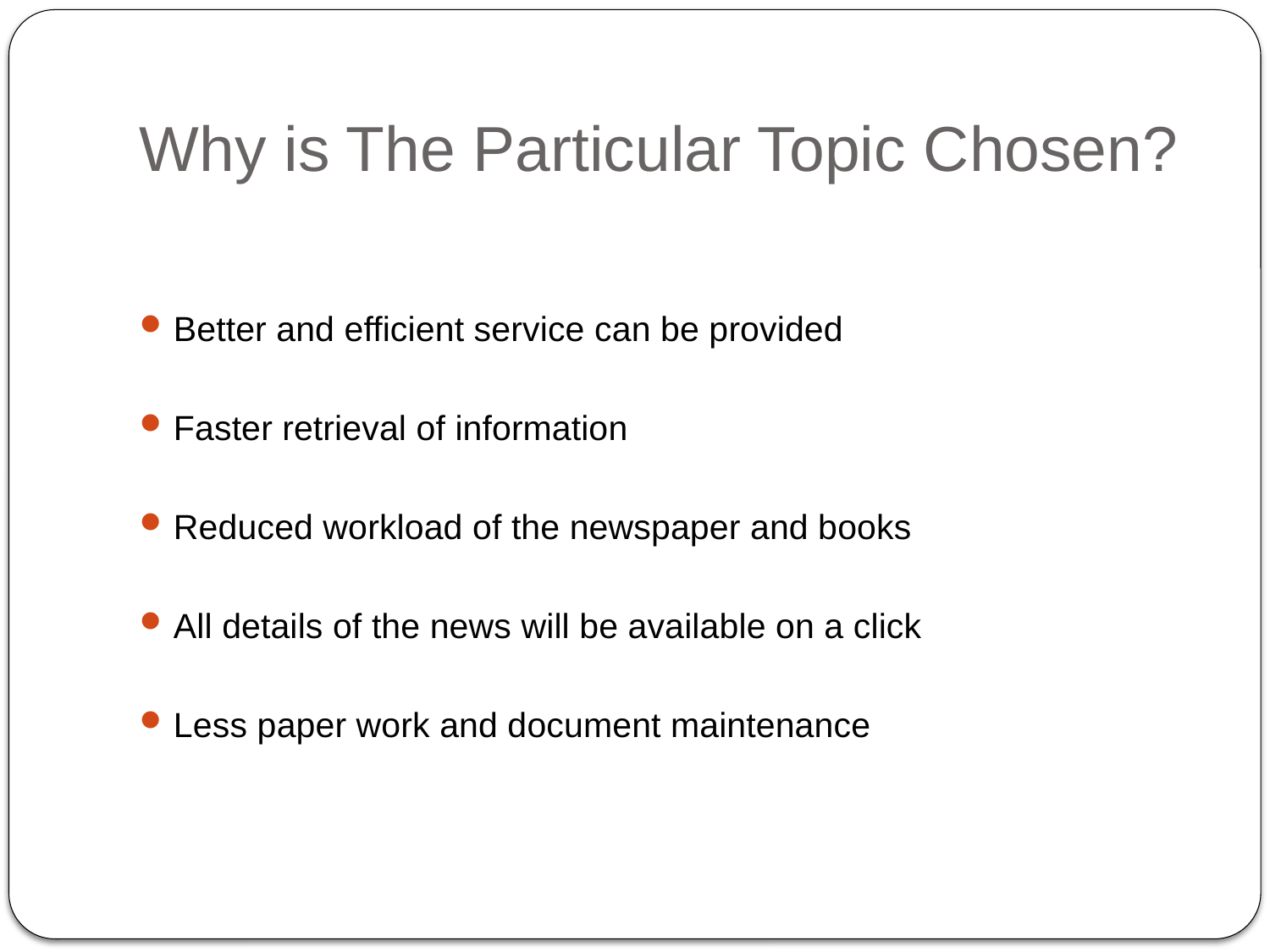

# Why is The Particular Topic Chosen?

Better and efficient service can be provided

Faster retrieval of information

Reduced workload of the newspaper and books

All details of the news will be available on a click

Less paper work and document maintenance